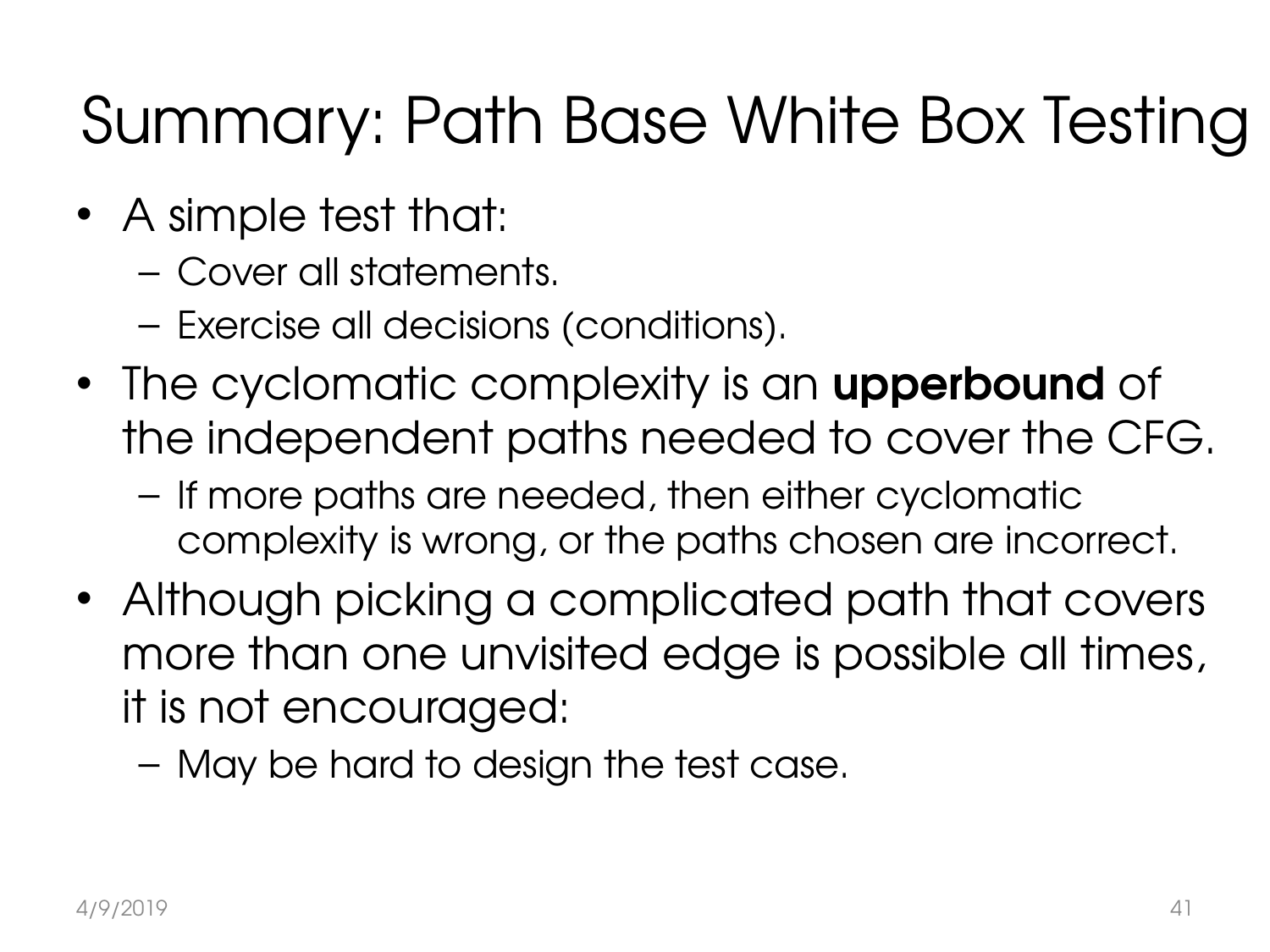

# Summary: Path Base White Box Testing
A simple test that:
Cover all statements.
Exercise all decisions (conditions).
The cyclomatic complexity is an upperbound of the independent paths needed to cover the CFG.
If more paths are needed, then either cyclomatic complexity is wrong, or the paths chosen are incorrect.
Although picking a complicated path that covers more than one unvisited edge is possible all times, it is not encouraged:
May be hard to design the test case.
4/9/2019
41